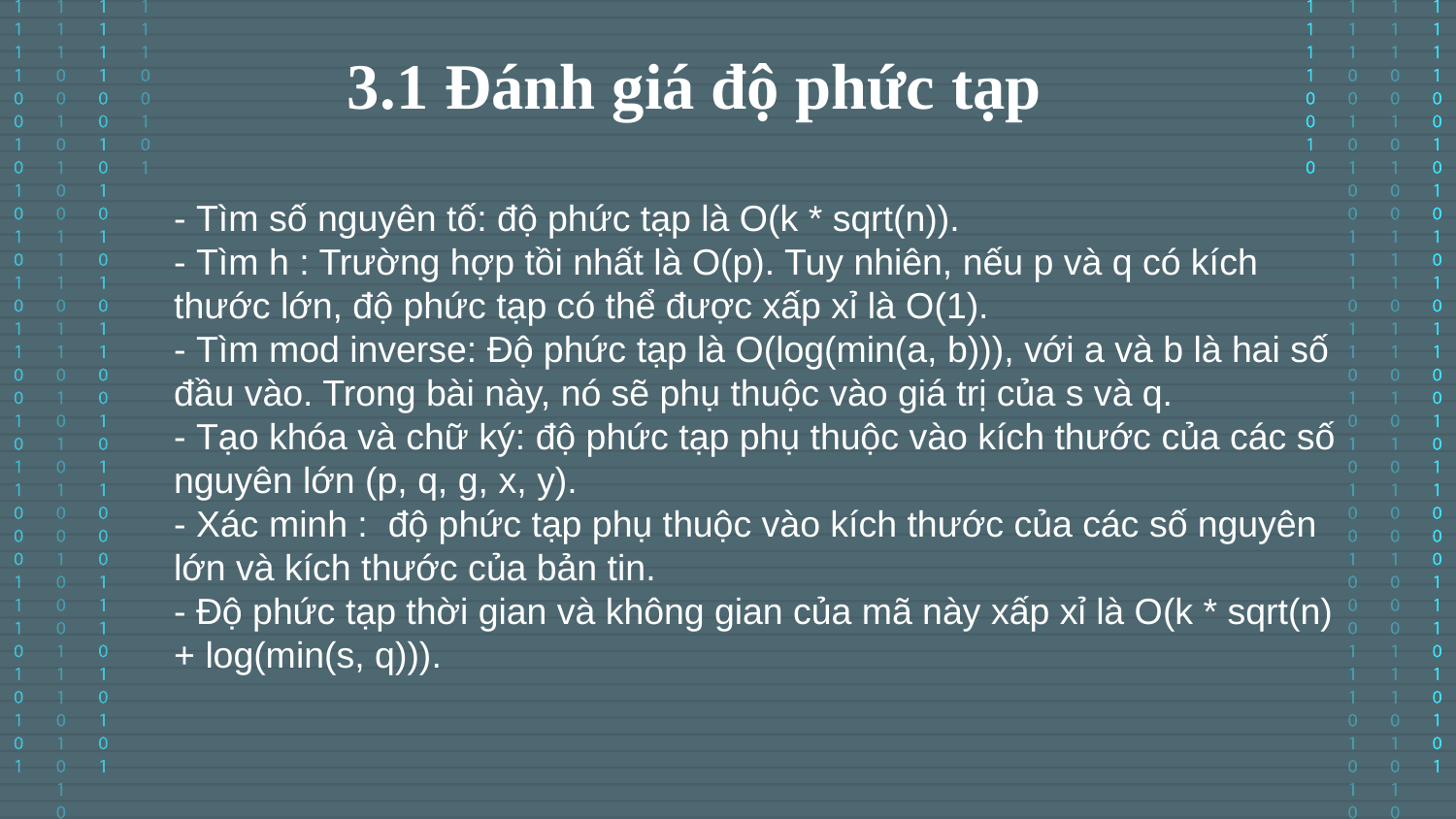

3.1 Đánh giá độ phức tạp
- Tìm số nguyên tố: độ phức tạp là O(k * sqrt(n)).
- Tìm h : Trường hợp tồi nhất là O(p). Tuy nhiên, nếu p và q có kích thước lớn, độ phức tạp có thể được xấp xỉ là O(1).
- Tìm mod inverse: Độ phức tạp là O(log(min(a, b))), với a và b là hai số đầu vào. Trong bài này, nó sẽ phụ thuộc vào giá trị của s và q.
- Tạo khóa và chữ ký: độ phức tạp phụ thuộc vào kích thước của các số nguyên lớn (p, q, g, x, y).
- Xác minh :  độ phức tạp phụ thuộc vào kích thước của các số nguyên lớn và kích thước của bản tin.
- Độ phức tạp thời gian và không gian của mã này xấp xỉ là O(k * sqrt(n) + log(min(s, q))).